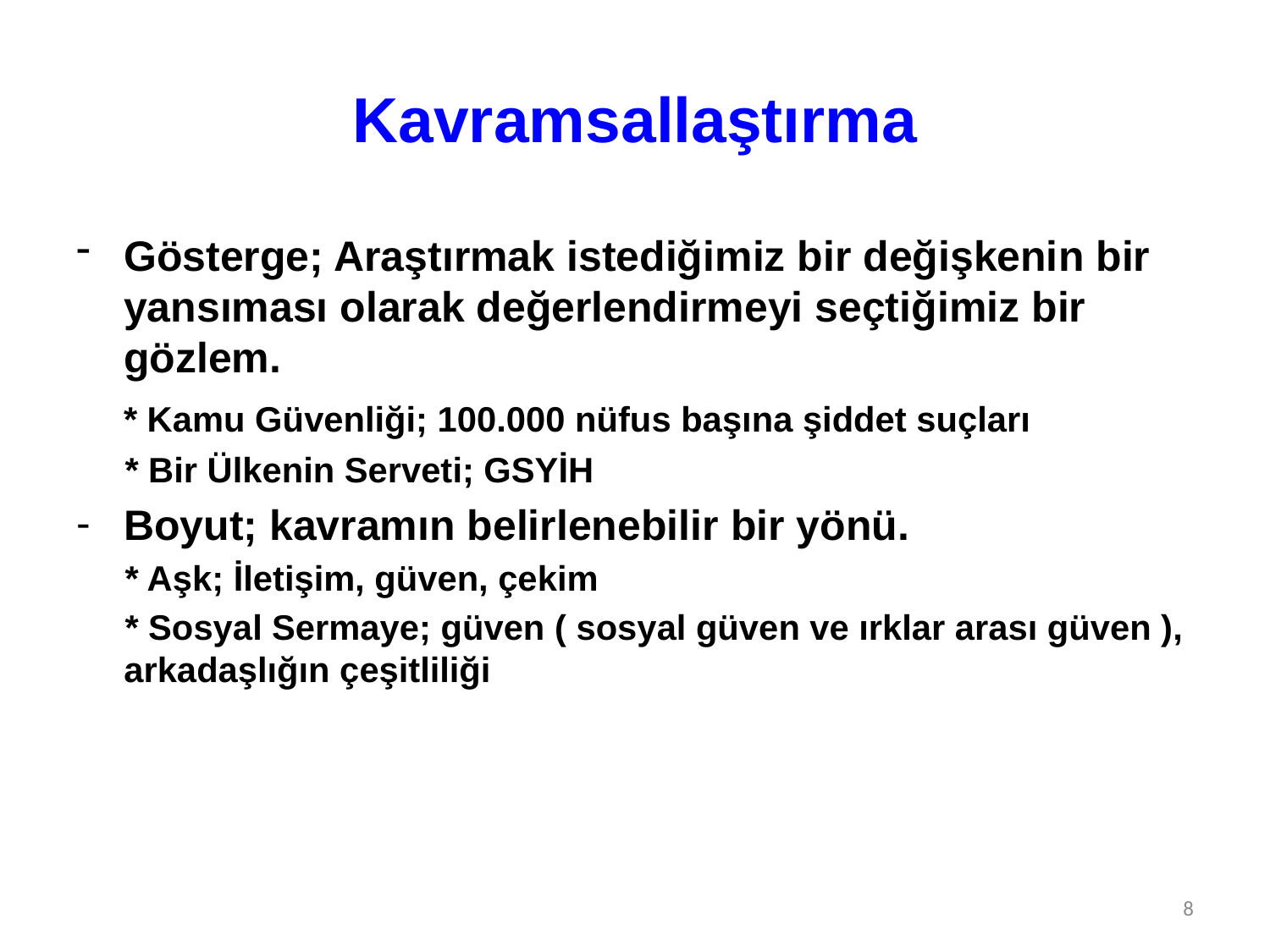

# Kavramsallaştırma
Gösterge; Araştırmak istediğimiz bir değişkenin bir yansıması olarak değerlendirmeyi seçtiğimiz bir gözlem.
    * Kamu Güvenliği; 100.000 nüfus başına şiddet suçları
     * Bir Ülkenin Serveti; GSYİH
Boyut; kavramın belirlenebilir bir yönü.
     * Aşk; İletişim, güven, çekim
     * Sosyal Sermaye; güven ( sosyal güven ve ırklar arası güven ), arkadaşlığın çeşitliliği

8